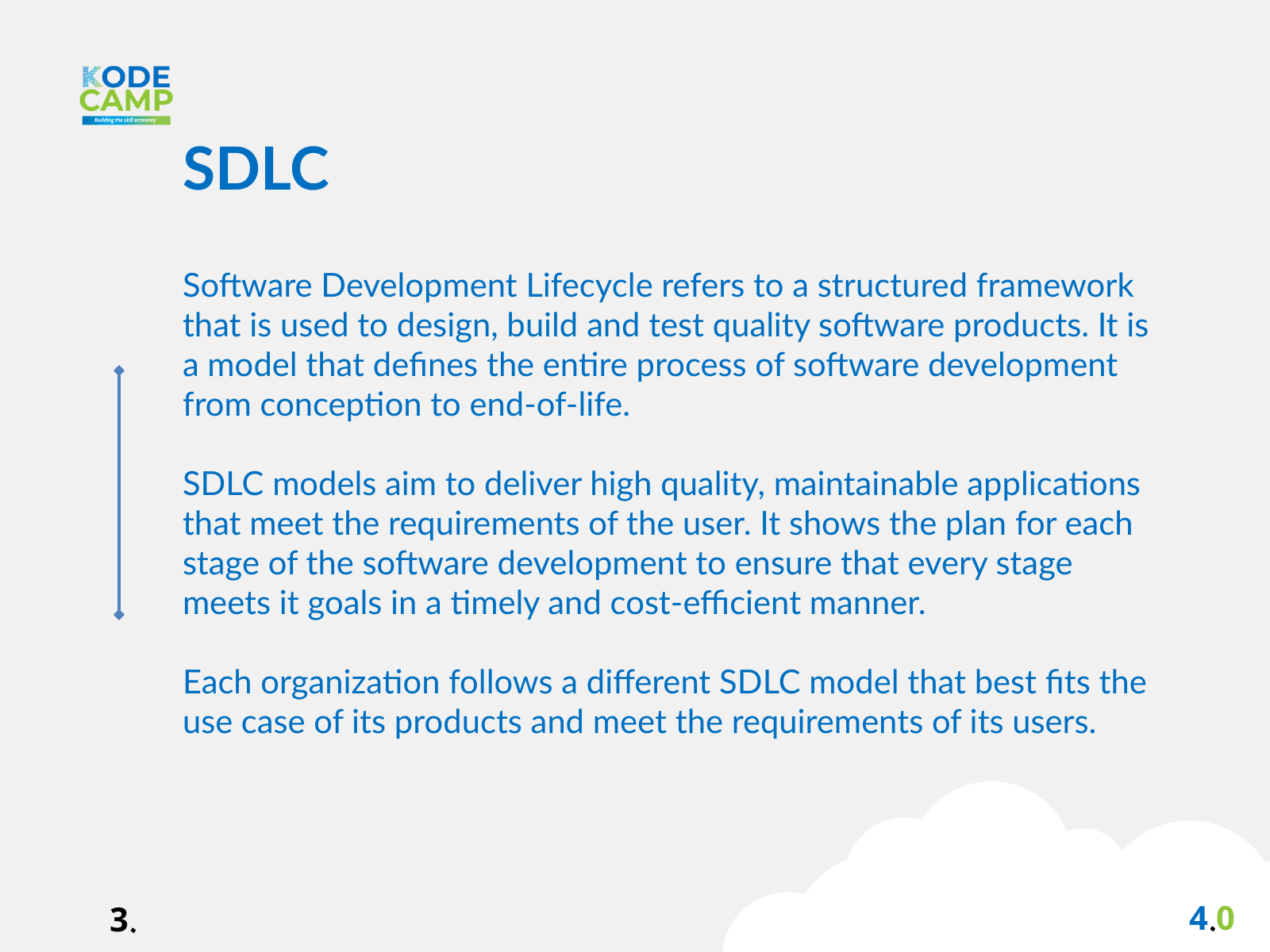

SDLC
Software Development Lifecycle refers to a structured framework that is used to design, build and test quality software products. It is a model that defines the entire process of software development from conception to end-of-life.

SDLC models aim to deliver high quality, maintainable applications that meet the requirements of the user. It shows the plan for each stage of the software development to ensure that every stage meets it goals in a timely and cost-efficient manner.

Each organization follows a different SDLC model that best fits the use case of its products and meet the requirements of its users.
4.0
3.